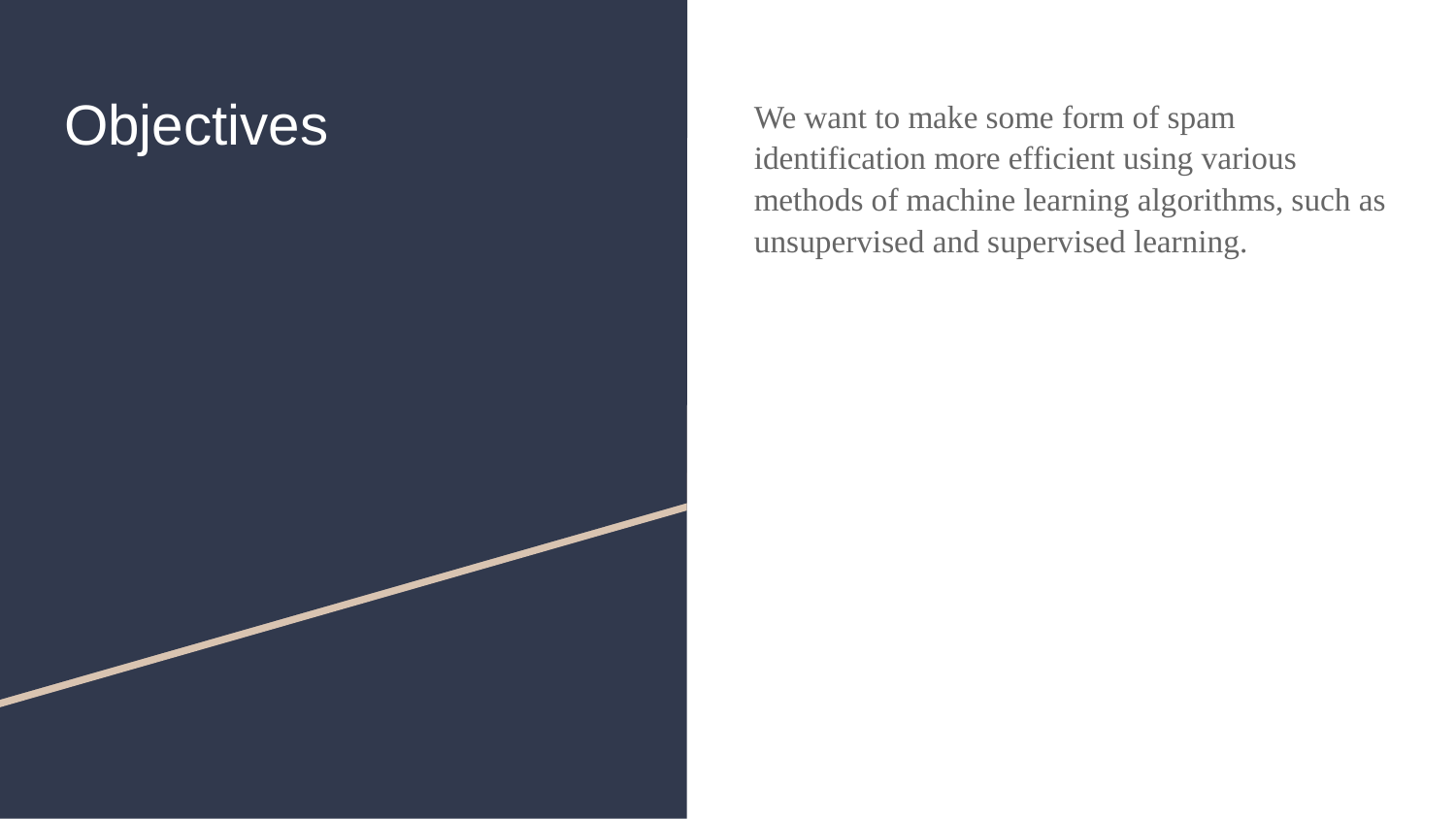

# Objectives
We want to make some form of spam identification more efficient using various methods of machine learning algorithms, such as unsupervised and supervised learning.